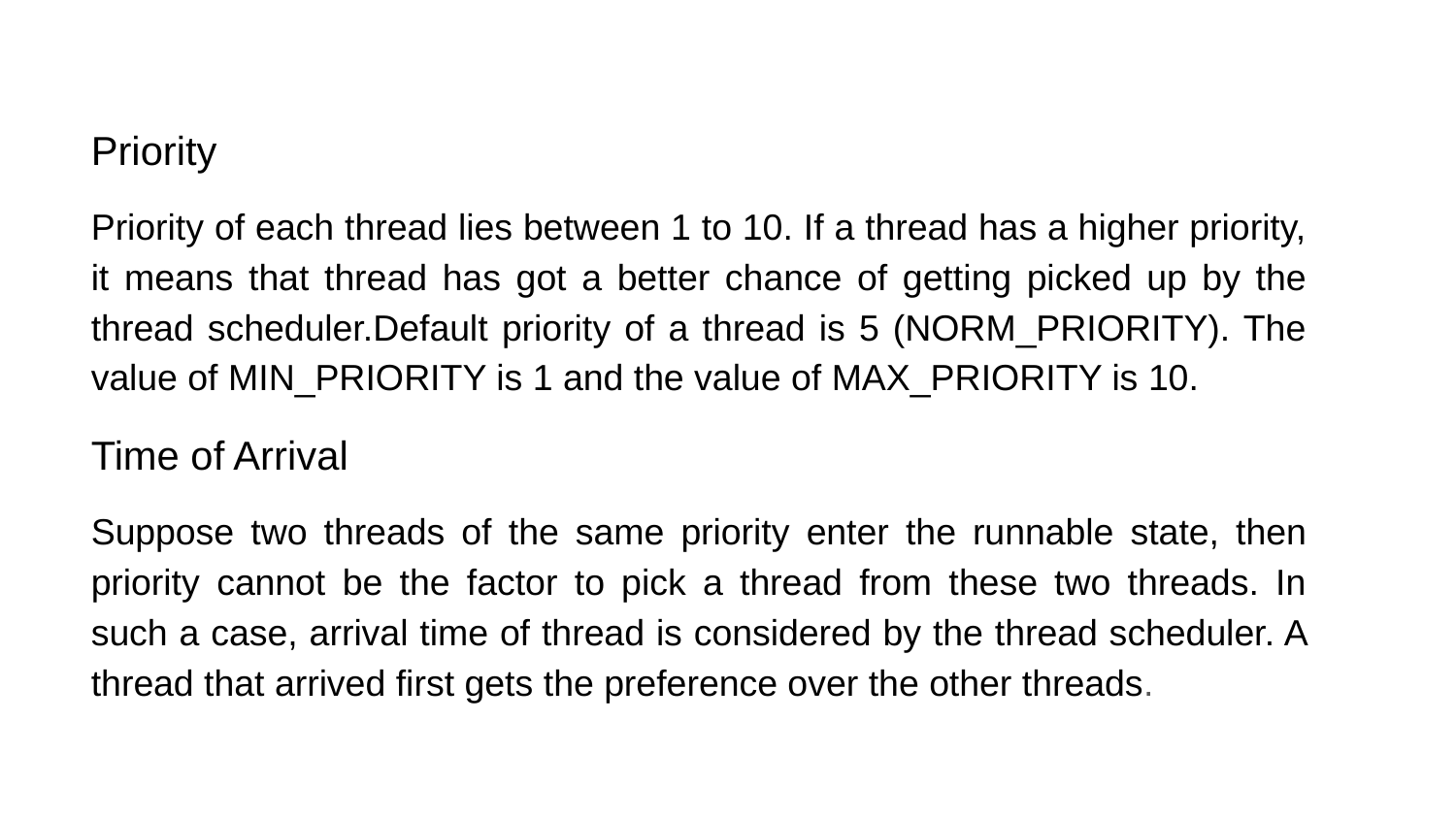

Priority
Priority of each thread lies between 1 to 10. If a thread has a higher priority, it means that thread has got a better chance of getting picked up by the thread scheduler.Default priority of a thread is 5 (NORM_PRIORITY). The value of MIN_PRIORITY is 1 and the value of MAX_PRIORITY is 10.
Time of Arrival
Suppose two threads of the same priority enter the runnable state, then priority cannot be the factor to pick a thread from these two threads. In such a case, arrival time of thread is considered by the thread scheduler. A thread that arrived first gets the preference over the other threads.